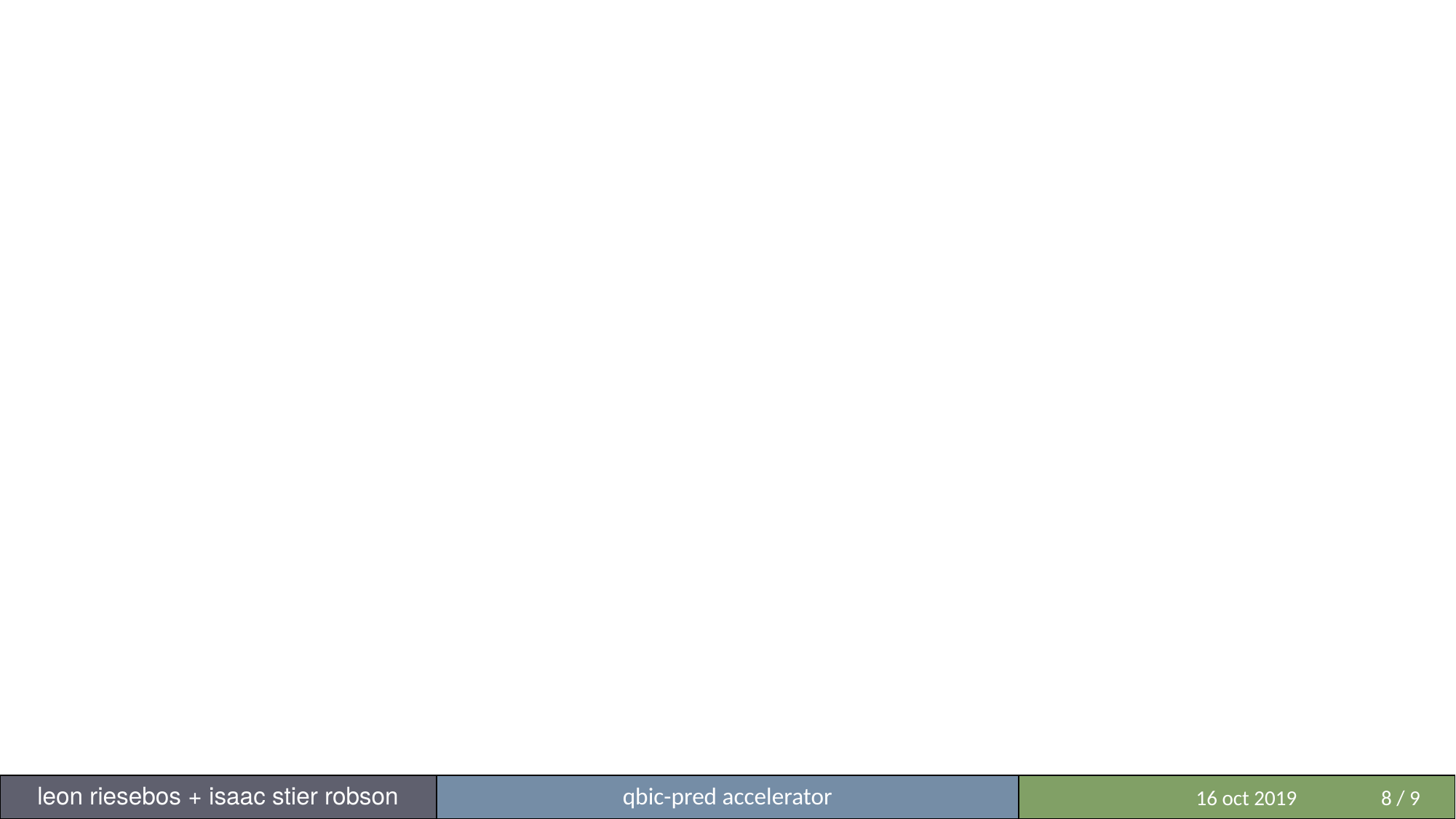

leon riesebos + isaac stier robson
qbic-pred accelerator
   	       16 oct 2019	8 / 9